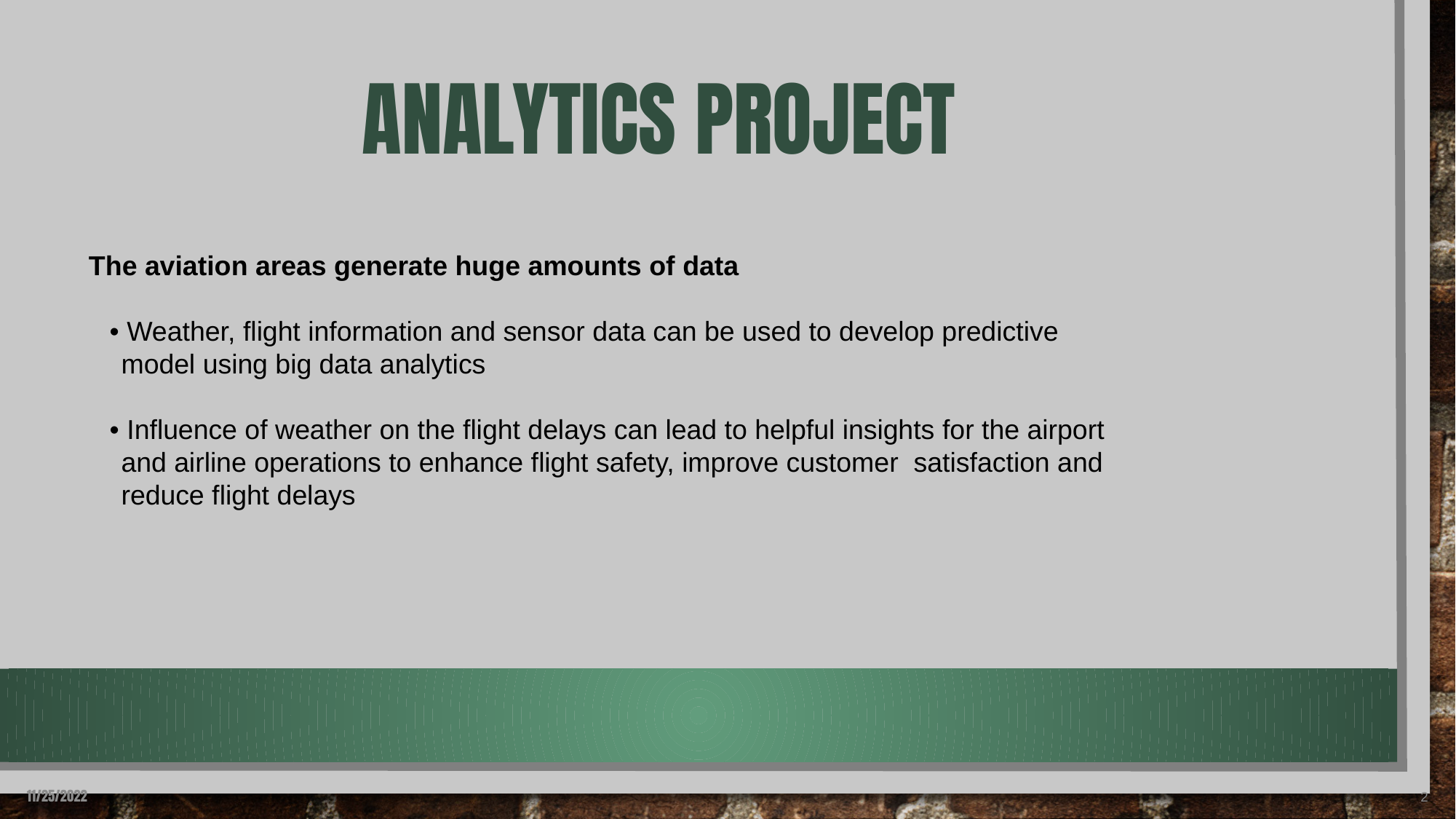

# Analytics Project
The aviation areas generate huge amounts of data

• Weather, flight information and sensor data can be used to develop predictive model using big data analytics

• Influence of weather on the flight delays can lead to helpful insights for the airport and airline operations to enhance flight safety, improve customer  satisfaction and reduce flight delays

11/25/2022
2